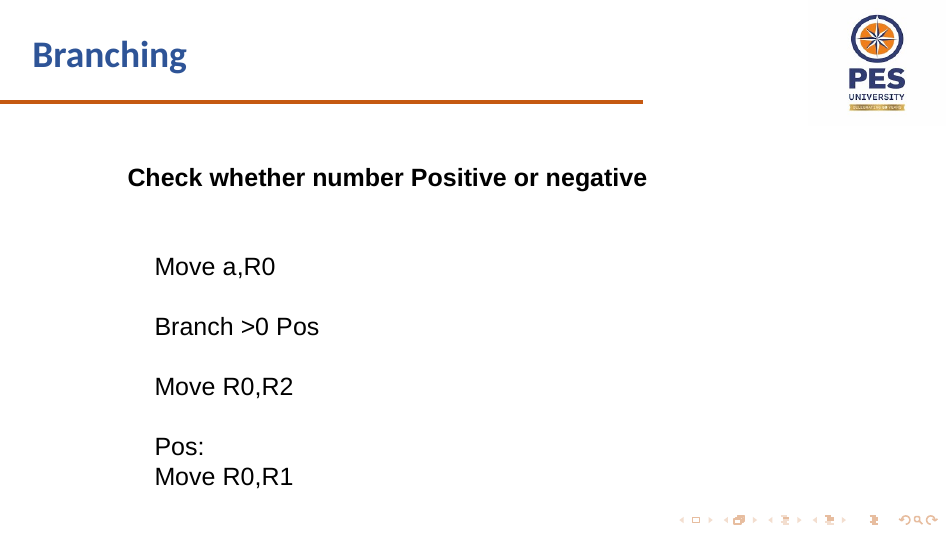

# Branching

Check whether number Positive or negative
Move a,R0

Branch >0 Pos

Move R0,R2

Pos:
Move R0,R1